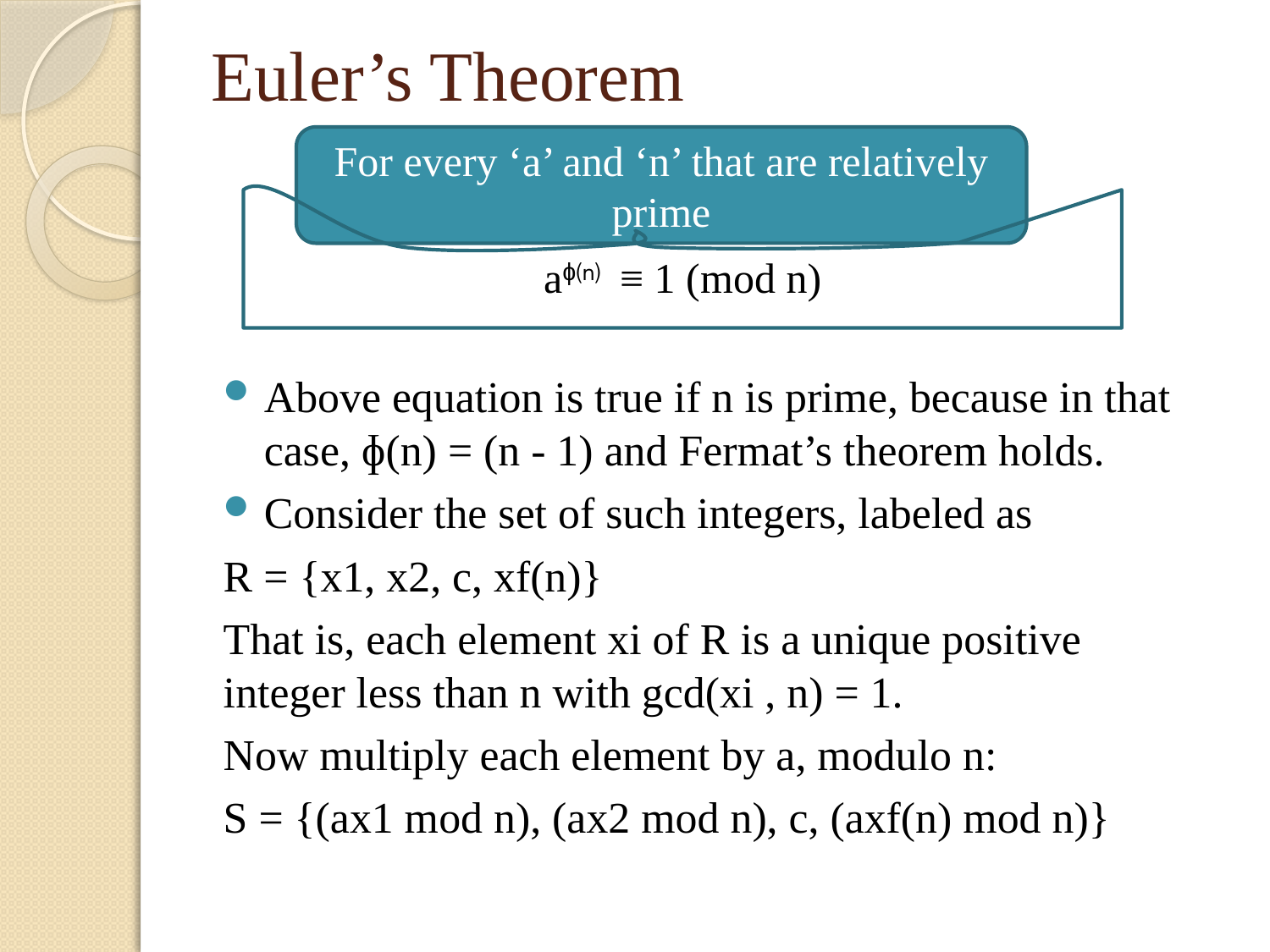

Euler’s Theorem

Above equation is true if n is prime, because in that case, ɸ(n) = (n - 1) and Fermat’s theorem holds.
Consider the set of such integers, labeled as
		R = {x1, x2, c, xf(n)}
That is, each element xi of R is a unique positive integer less than n with gcd(xi , n) = 1.
Now multiply each element by a, modulo n:
		S = {(ax1 mod n), (ax2 mod n), c, (axf(n) mod n)}
For every ‘a’ and ‘n’ that are relatively prime

aɸ(n)  ≡ 1 (mod n)